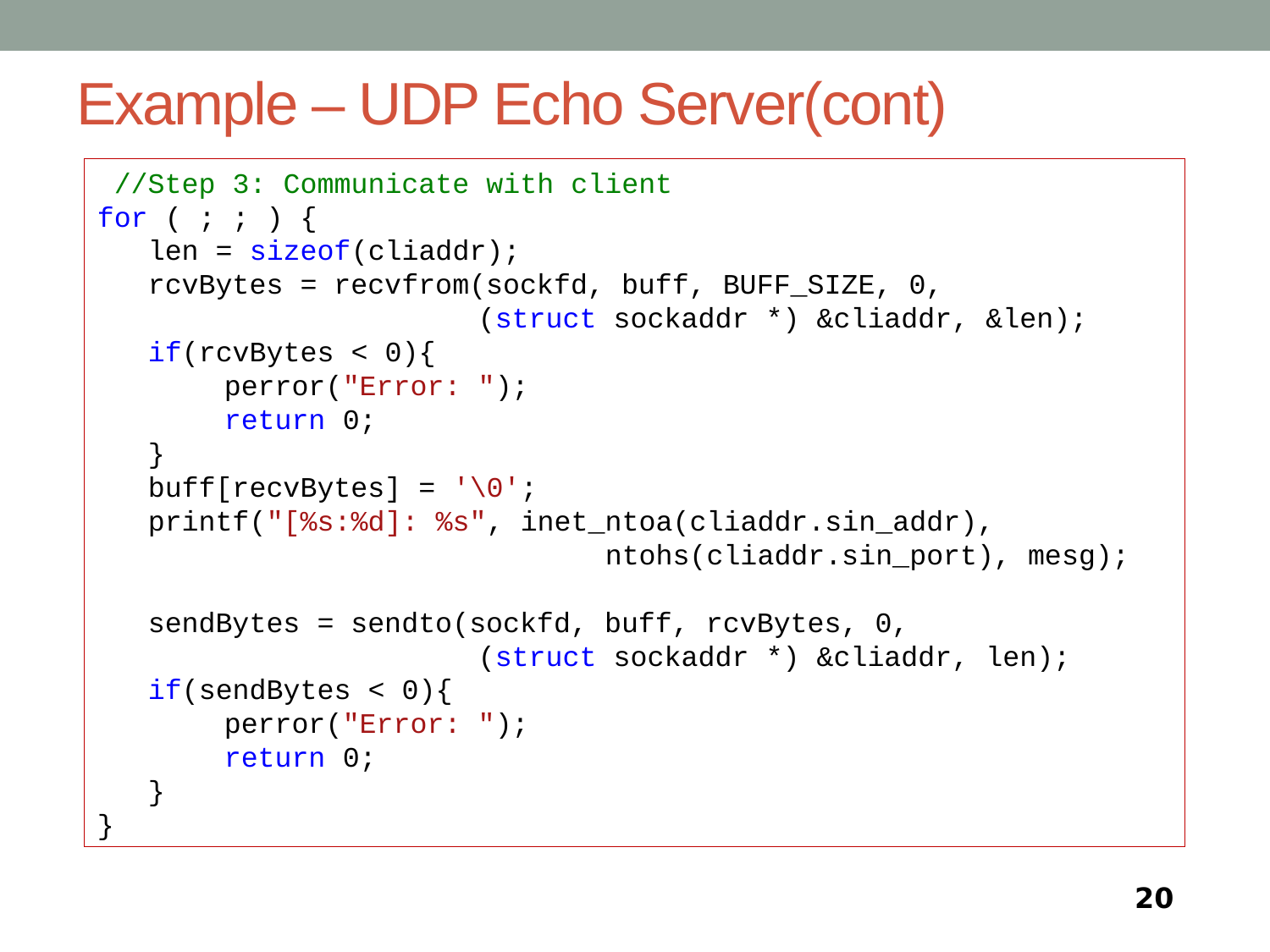

# Example – UDP Echo Server(cont)
 //Step 3: Communicate with client
for ( ; ; ) {
   len = sizeof(cliaddr);
   rcvBytes = recvfrom(sockfd, buff, BUFF_SIZE, 0,
			(struct sockaddr *) &cliaddr, &len);
   if(rcvBytes < 0){
	perror("Error: ");
	return 0;
   }
   buff[recvBytes] = '\0';
   printf("[%s:%d]: %s", inet_ntoa(cliaddr.sin_addr), 					ntohs(cliaddr.sin_port), mesg);

   sendBytes = sendto(sockfd, buff, rcvBytes, 0,
			(struct sockaddr *) &cliaddr, len);
   if(sendBytes < 0){
	perror("Error: ");
	return 0;
   }
}
20